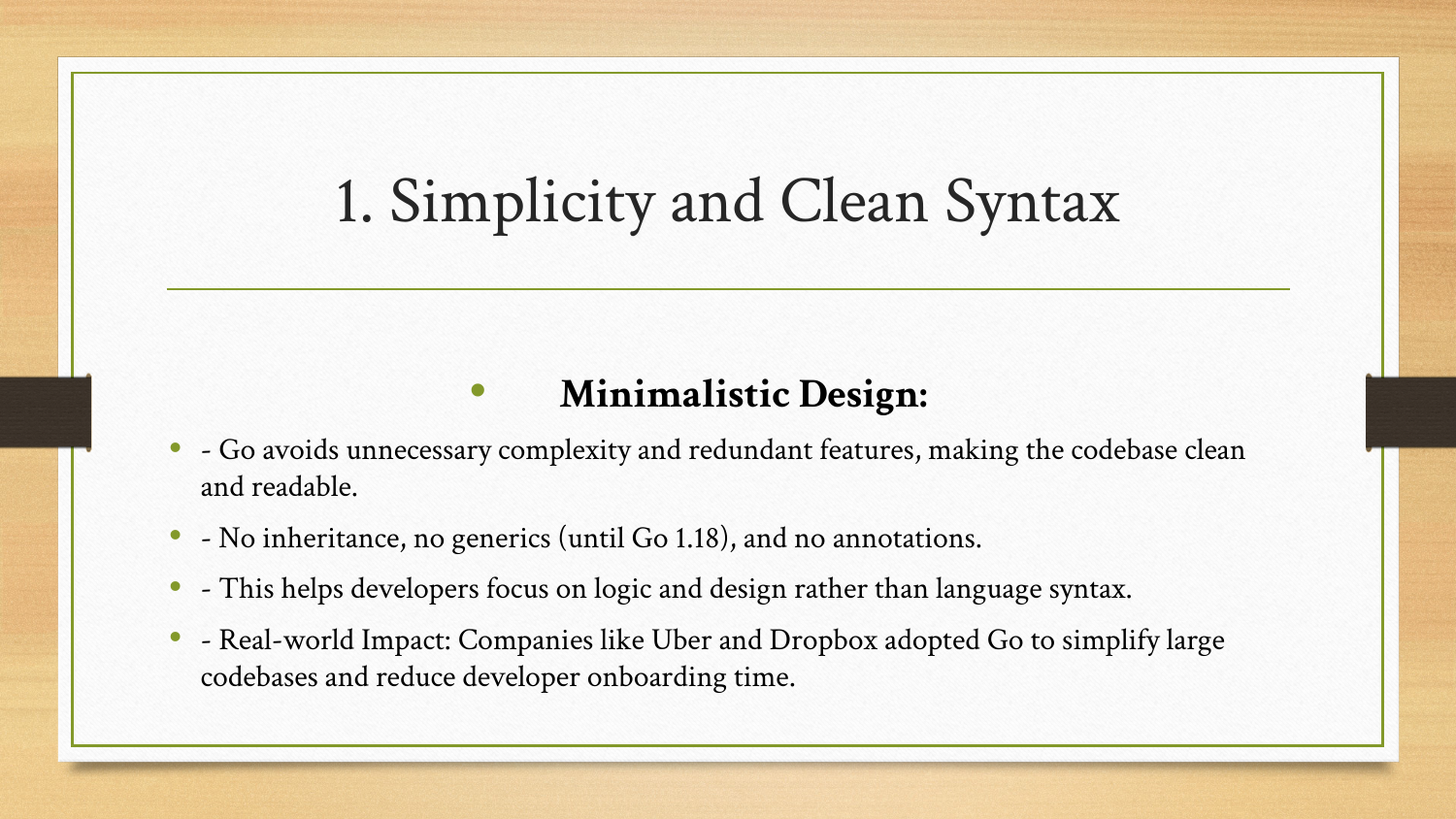

# 1. Simplicity and Clean Syntax

Minimalistic Design:
- Go avoids unnecessary complexity and redundant features, making the codebase clean and readable.
- No inheritance, no generics (until Go 1.18), and no annotations.
- This helps developers focus on logic and design rather than language syntax.
- Real-world Impact: Companies like Uber and Dropbox adopted Go to simplify large codebases and reduce developer onboarding time.